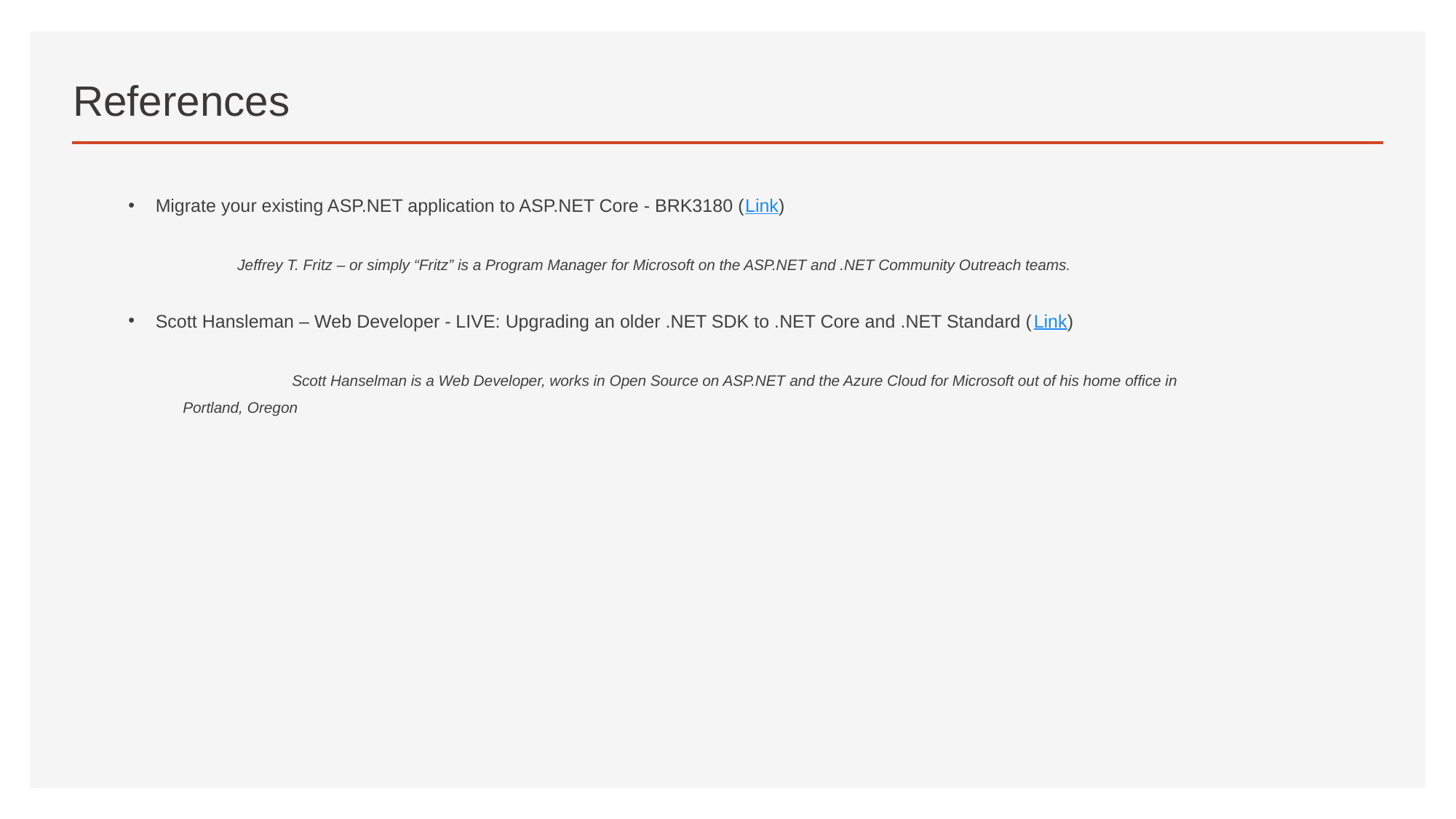

# References
Migrate your existing ASP.NET application to ASP.NET Core - BRK3180 (Link)
	Jeffrey T. Fritz – or simply “Fritz” is a Program Manager for Microsoft on the ASP.NET and .NET Community Outreach teams.
Scott Hansleman – Web Developer - LIVE: Upgrading an older .NET SDK to .NET Core and .NET Standard (Link)
	Scott Hanselman is a Web Developer, works in Open Source on ASP.NET and the Azure Cloud for Microsoft out of his home office in Portland, Oregon